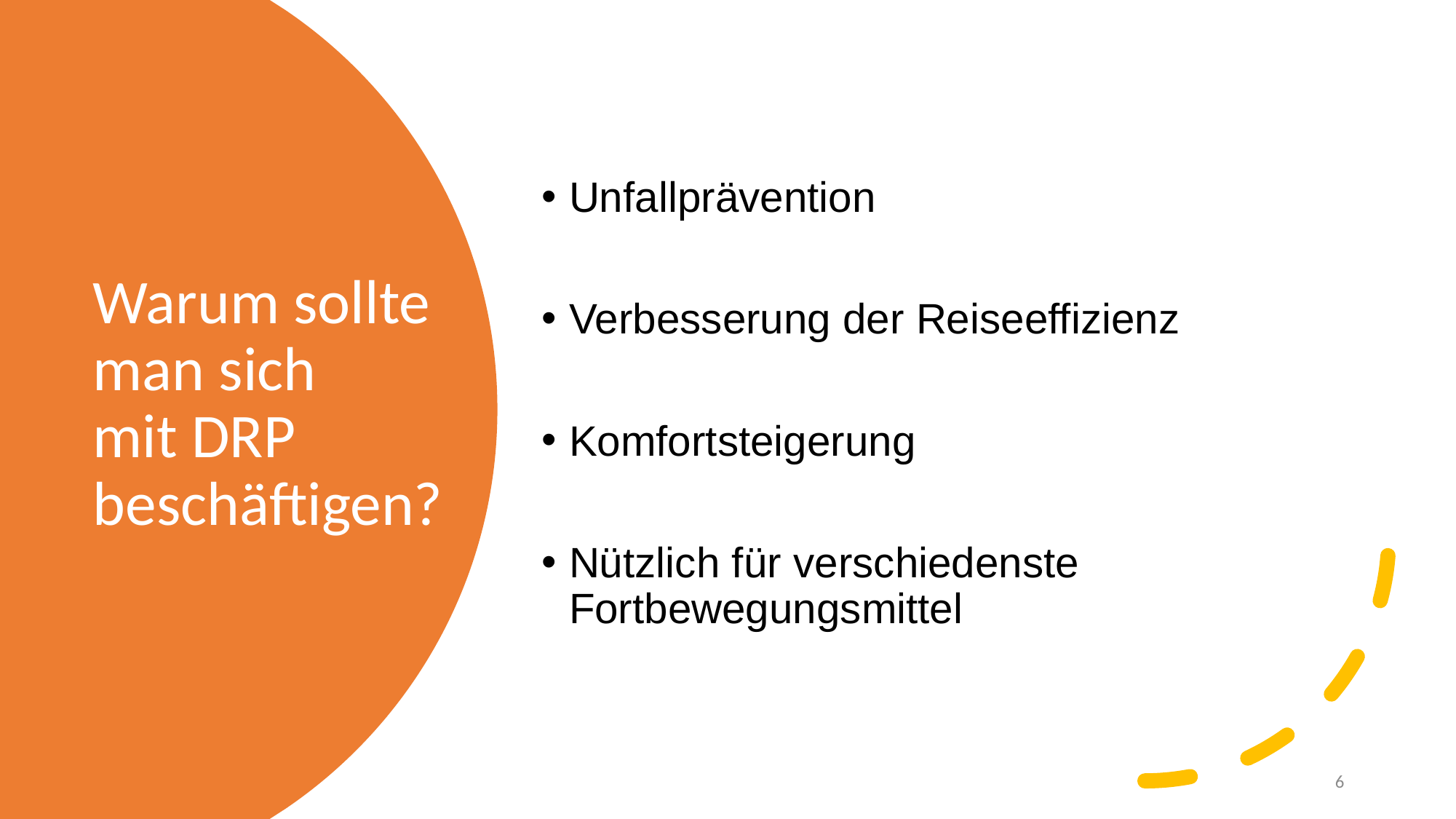

Unfallprävention

Verbesserung der Reiseeffizienz

Komfortsteigerung

Nützlich für verschiedenste Fortbewegungsmittel
# Warum sollte man sich mit DRP beschäftigen?

6